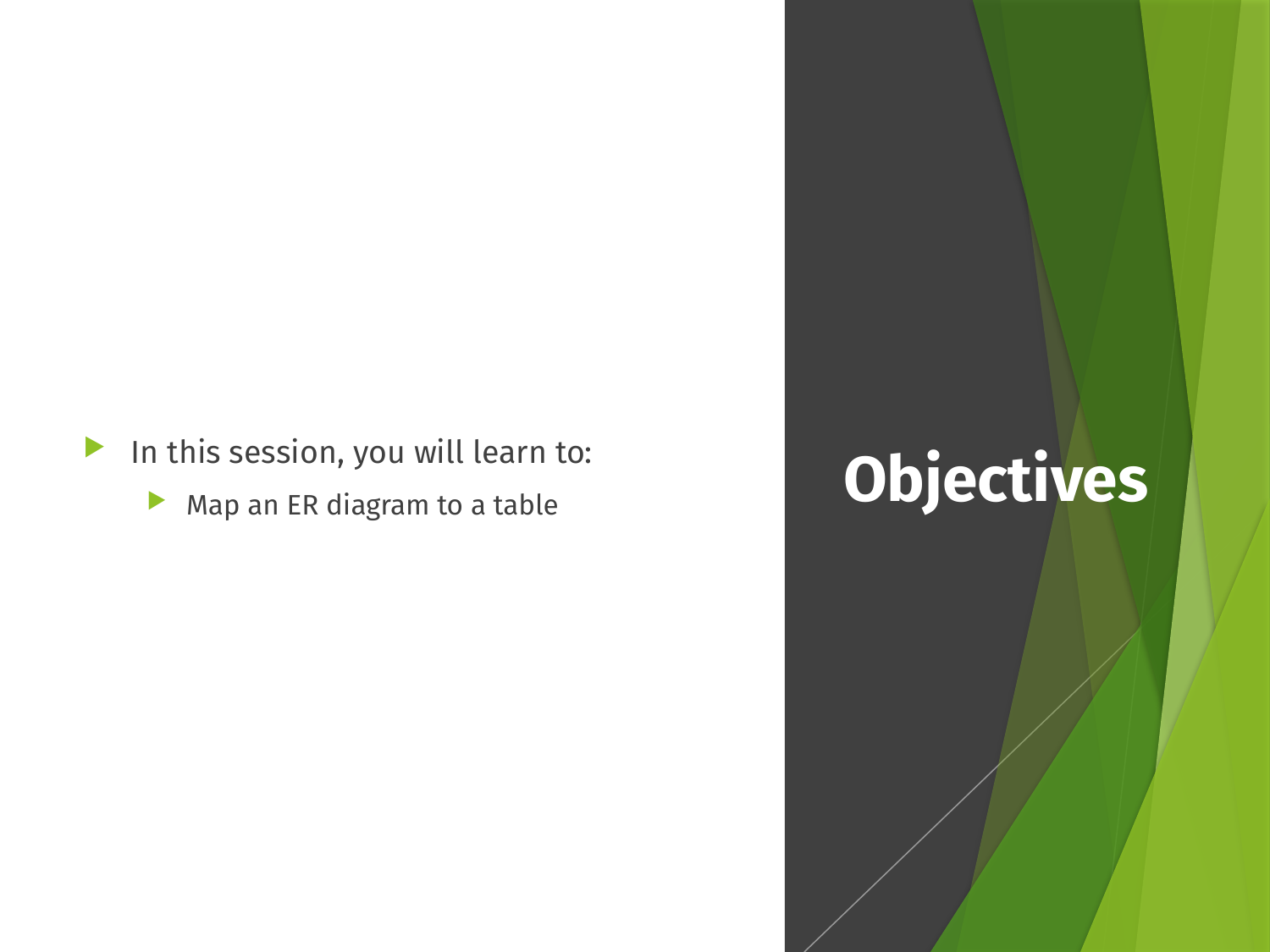

In this session, you will learn to:
Map an ER diagram to a table
 Objectives